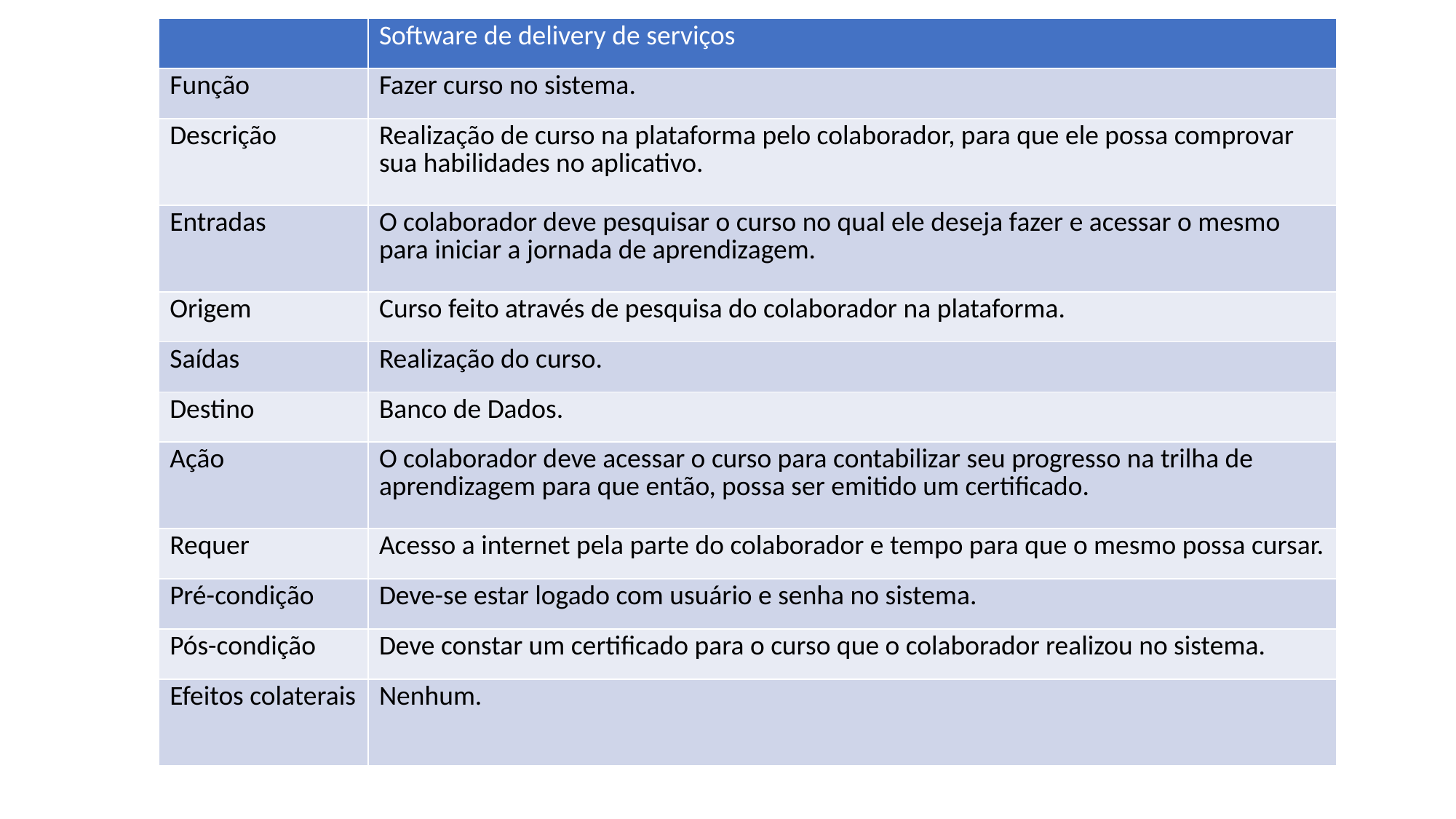

|  | Software de delivery de serviços |
| --- | --- |
| Função | Fazer curso no sistema. |
| Descrição | Realização de curso na plataforma pelo colaborador, para que ele possa comprovar sua habilidades no aplicativo. |
| Entradas | O colaborador deve pesquisar o curso no qual ele deseja fazer e acessar o mesmo para iniciar a jornada de aprendizagem. |
| Origem | Curso feito através de pesquisa do colaborador na plataforma. |
| Saídas | Realização do curso. |
| Destino | Banco de Dados. |
| Ação | O colaborador deve acessar o curso para contabilizar seu progresso na trilha de aprendizagem para que então, possa ser emitido um certificado. |
| Requer | Acesso a internet pela parte do colaborador e tempo para que o mesmo possa cursar. |
| Pré-condição | Deve-se estar logado com usuário e senha no sistema. |
| Pós-condição | Deve constar um certificado para o curso que o colaborador realizou no sistema. |
| Efeitos colaterais | Nenhum. |